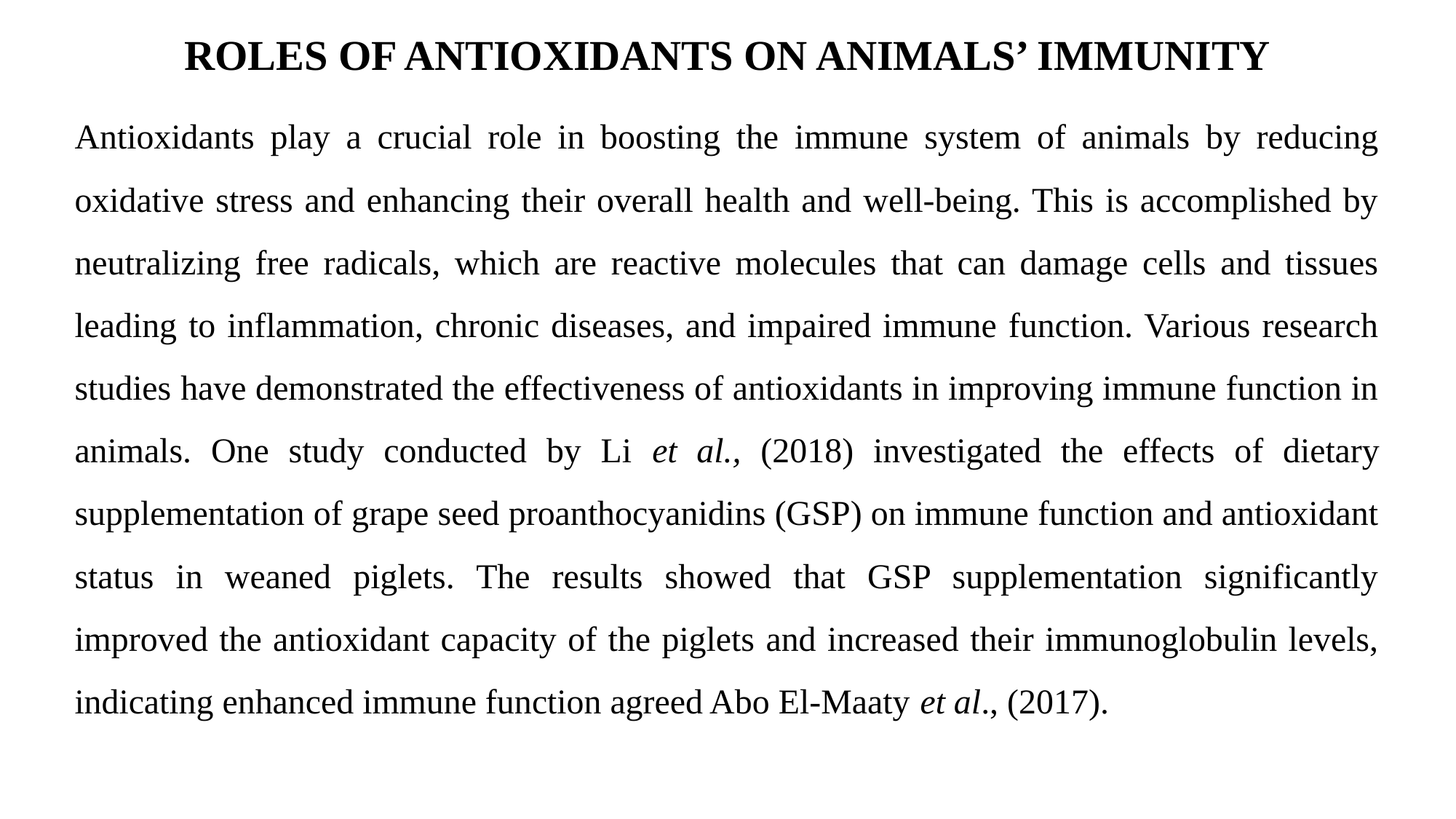

# ROLES OF ANTIOXIDANTS ON ANIMALS’ IMMUNITY
Antioxidants play a crucial role in boosting the immune system of animals by reducing oxidative stress and enhancing their overall health and well-being. This is accomplished by neutralizing free radicals, which are reactive molecules that can damage cells and tissues leading to inflammation, chronic diseases, and impaired immune function. Various research studies have demonstrated the effectiveness of antioxidants in improving immune function in animals. One study conducted by Li et al., (2018) investigated the effects of dietary supplementation of grape seed proanthocyanidins (GSP) on immune function and antioxidant status in weaned piglets. The results showed that GSP supplementation significantly improved the antioxidant capacity of the piglets and increased their immunoglobulin levels, indicating enhanced immune function agreed Abo El-Maaty et al., (2017).